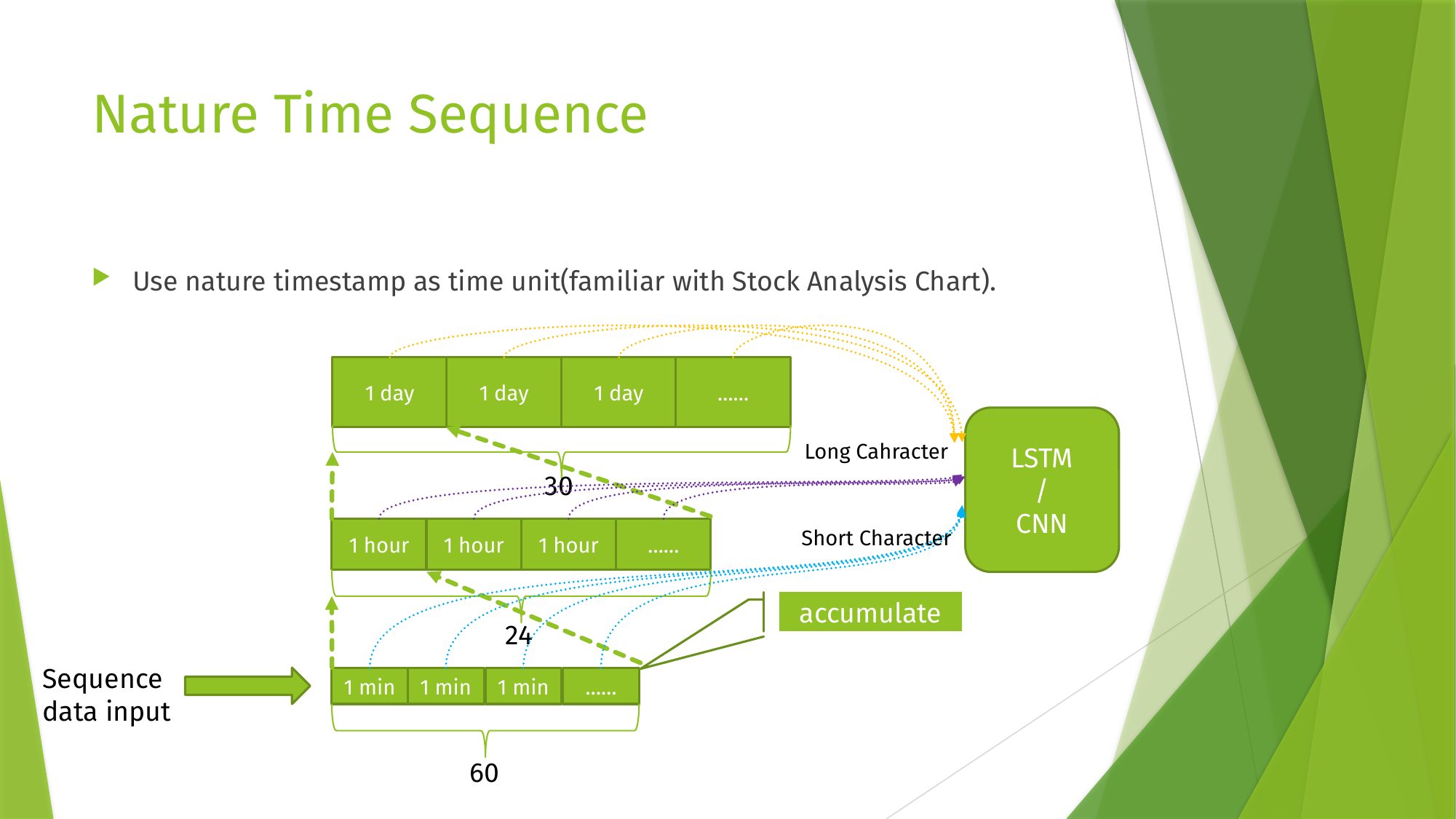

# Nature Time Sequence
Use nature timestamp as time unit(familiar with Stock Analysis Chart).

1 day
1 day
1 day
……

LSTM
/
CNN
Long Cahracter
30
1 hour
1 hour
1 hour
……
Short Character

accumulate
24
Sequence data input

……
1 min
1 min
1 min
60